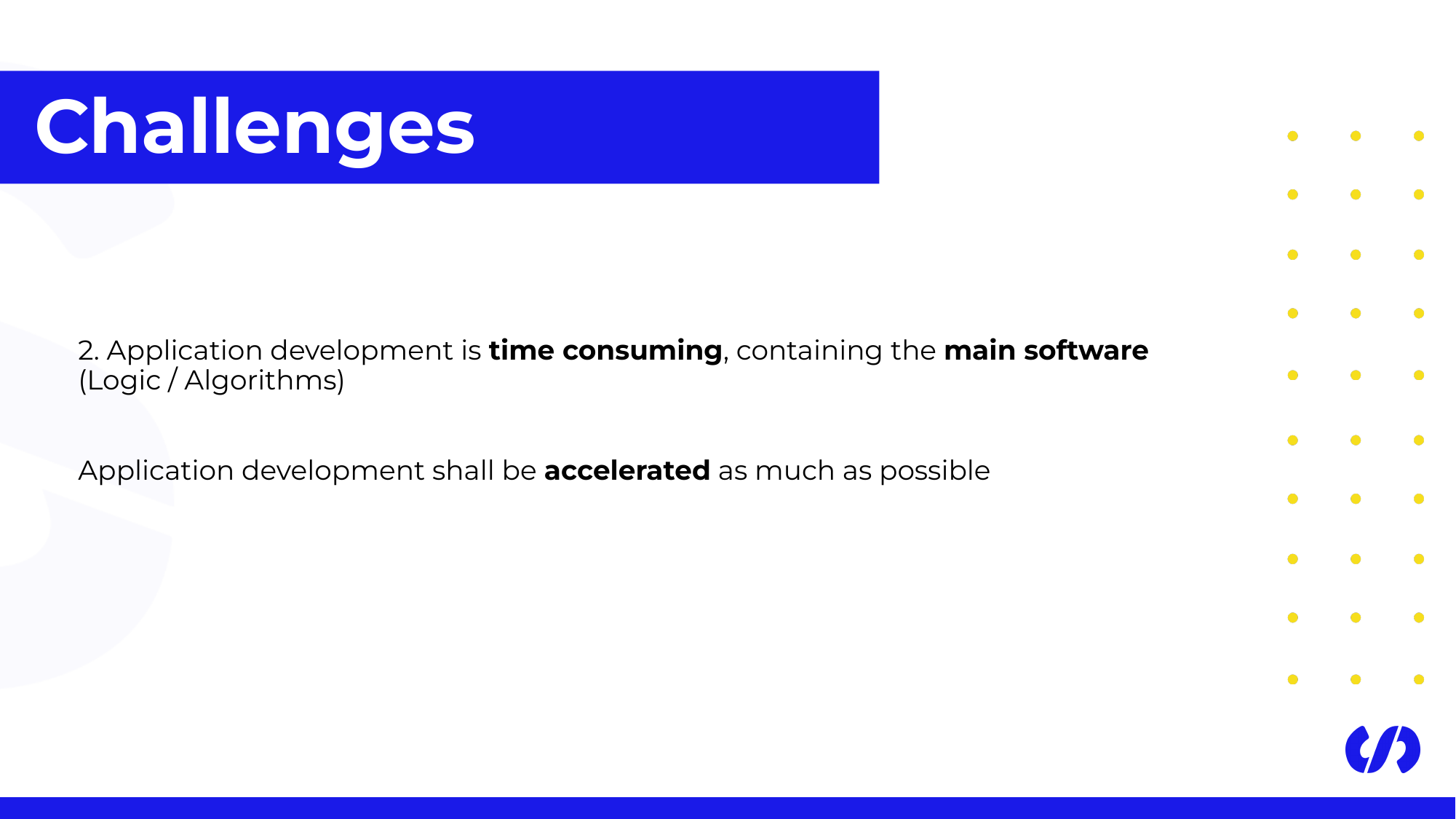

# Challenges
2. Application development is time consuming, containing the main software (Logic / Algorithms)

Application development shall be accelerated as much as possible